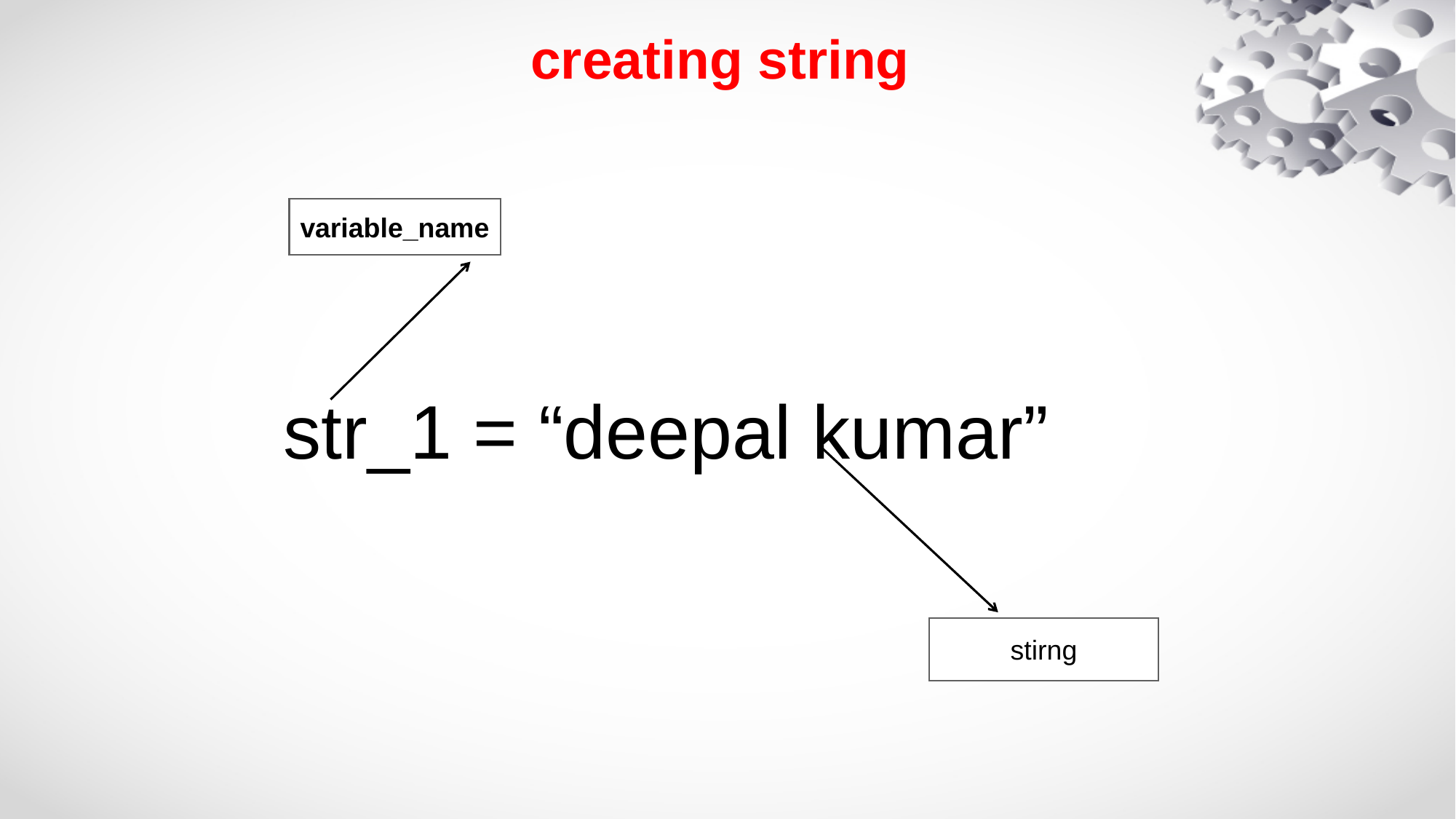

# creating string
variable_name
str_1 = “deepal kumar”
stirng